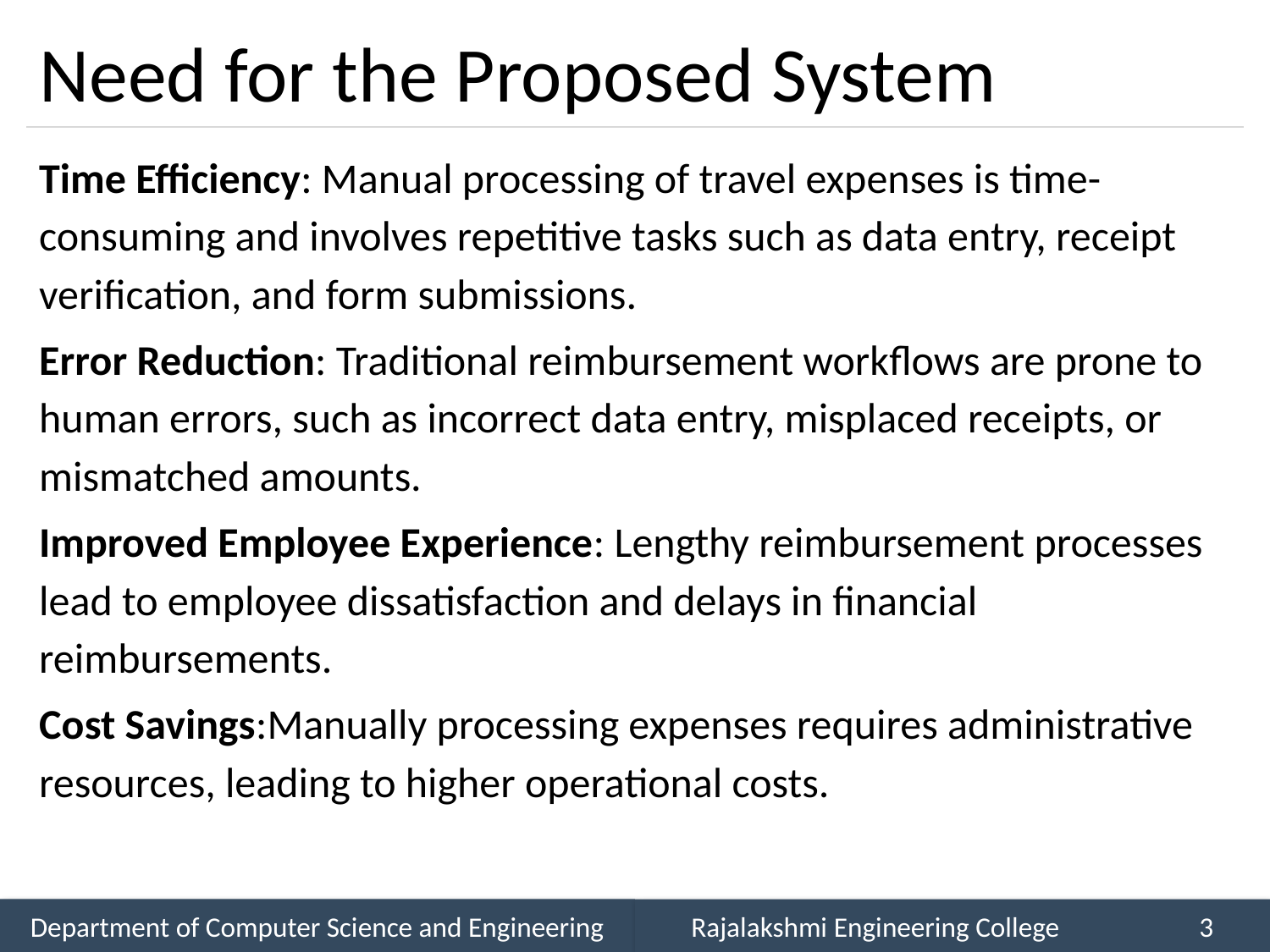

# Need for the Proposed System
Time Efficiency: Manual processing of travel expenses is time-consuming and involves repetitive tasks such as data entry, receipt verification, and form submissions.
Error Reduction: Traditional reimbursement workflows are prone to human errors, such as incorrect data entry, misplaced receipts, or mismatched amounts.
Improved Employee Experience: Lengthy reimbursement processes lead to employee dissatisfaction and delays in financial reimbursements.
Cost Savings:Manually processing expenses requires administrative resources, leading to higher operational costs.